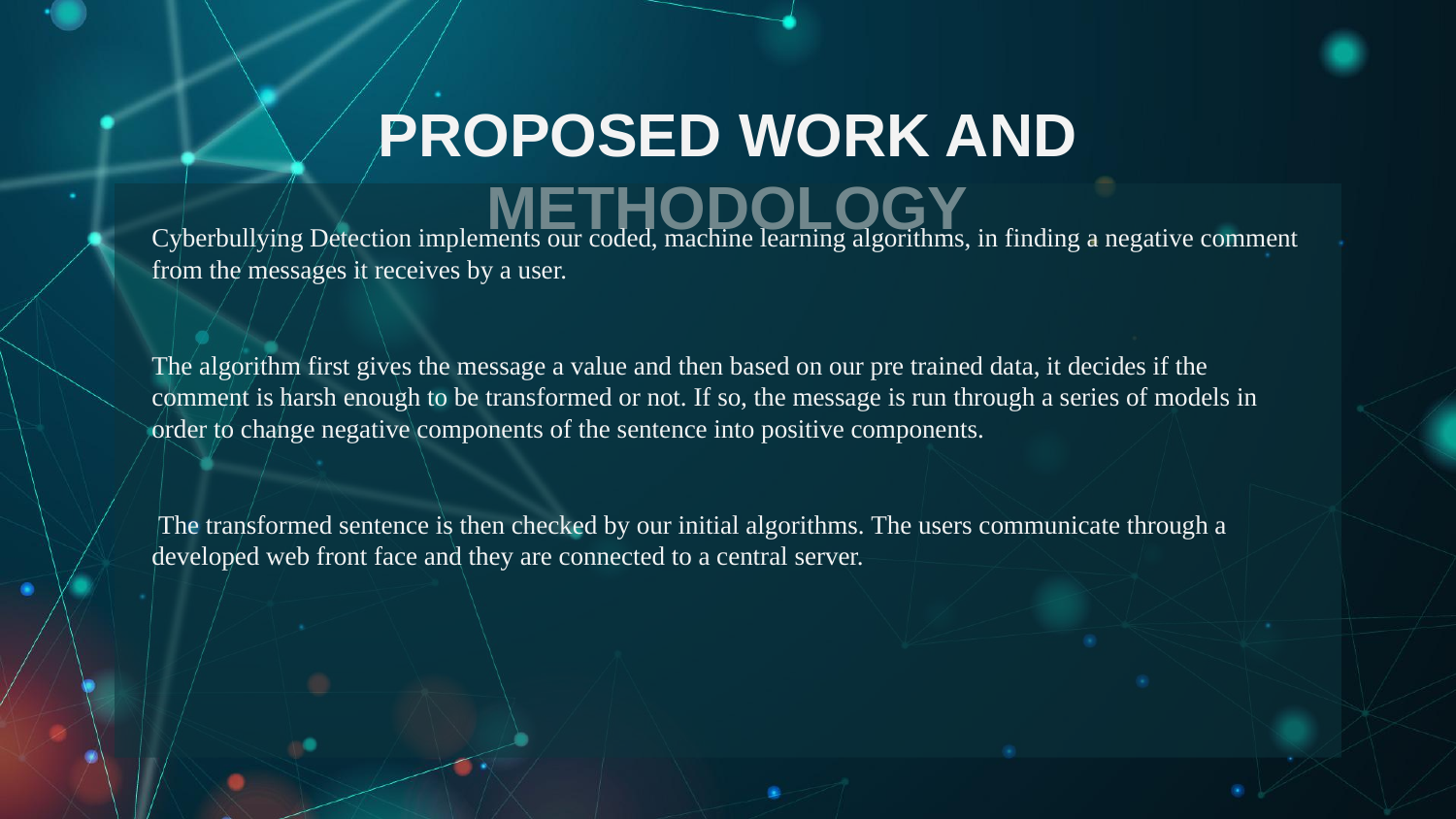

# PROPOSED WORK AND METHODOLOGY
Cyberbullying Detection implements our coded, machine learning algorithms, in finding a negative comment from the messages it receives by a user.
The algorithm first gives the message a value and then based on our pre trained data, it decides if the comment is harsh enough to be transformed or not. If so, the message is run through a series of models in order to change negative components of the sentence into positive components.
 The transformed sentence is then checked by our initial algorithms. The users communicate through a developed web front face and they are connected to a central server.